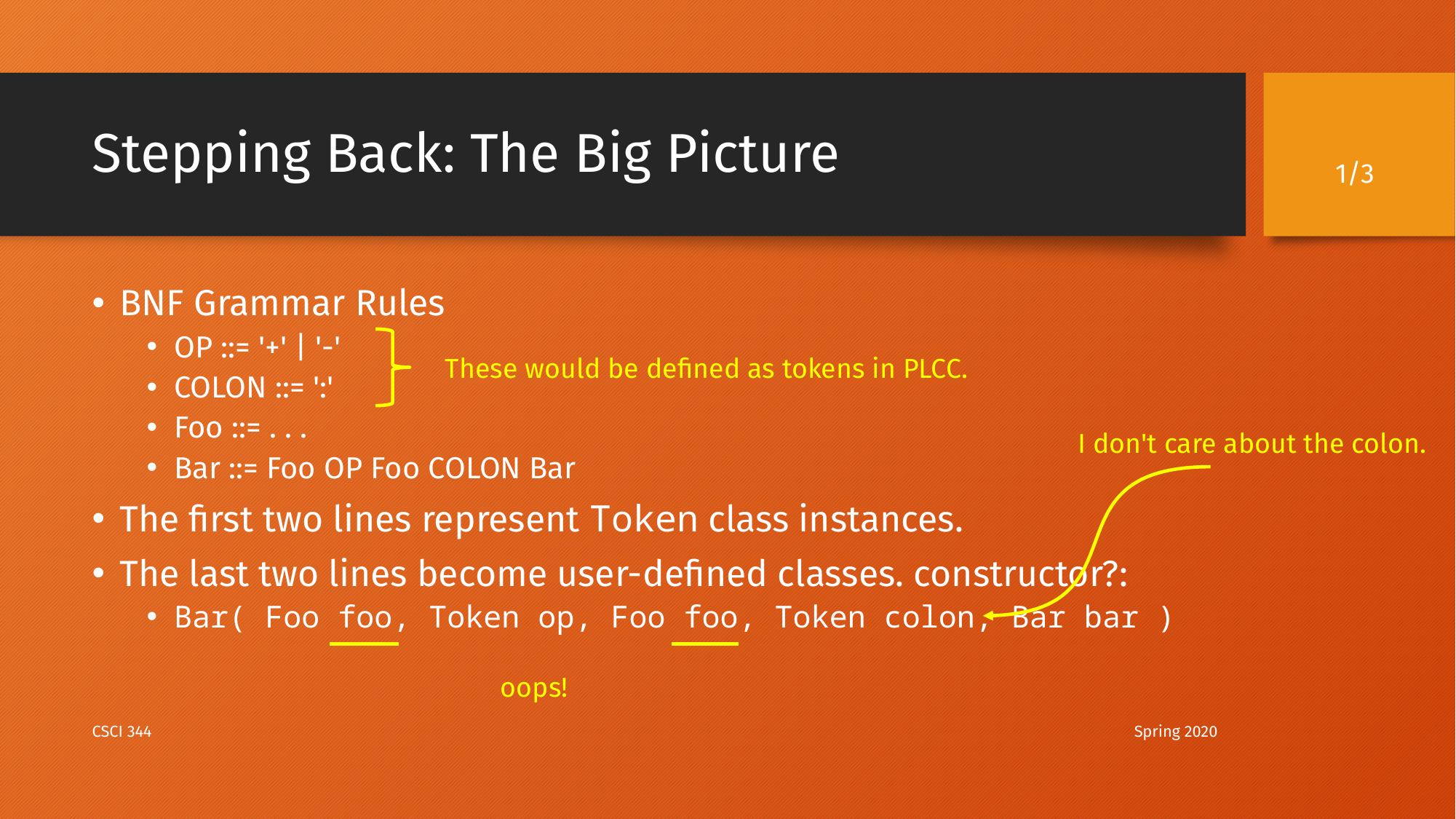

# Stepping Back: The Big Picture
1/3
BNF Grammar Rules
OP ::= '+' | '-'
COLON ::= ':'
Foo ::= . . .
Bar ::= Foo OP Foo COLON Bar
The first two lines represent Token class instances.
The last two lines become user-defined classes. constructor?:
Bar( Foo foo, Token op, Foo foo, Token colon, Bar bar )

These would be defined as tokens in PLCC.
I don't care about the colon.
oops!
Spring 2020
CSCI 344